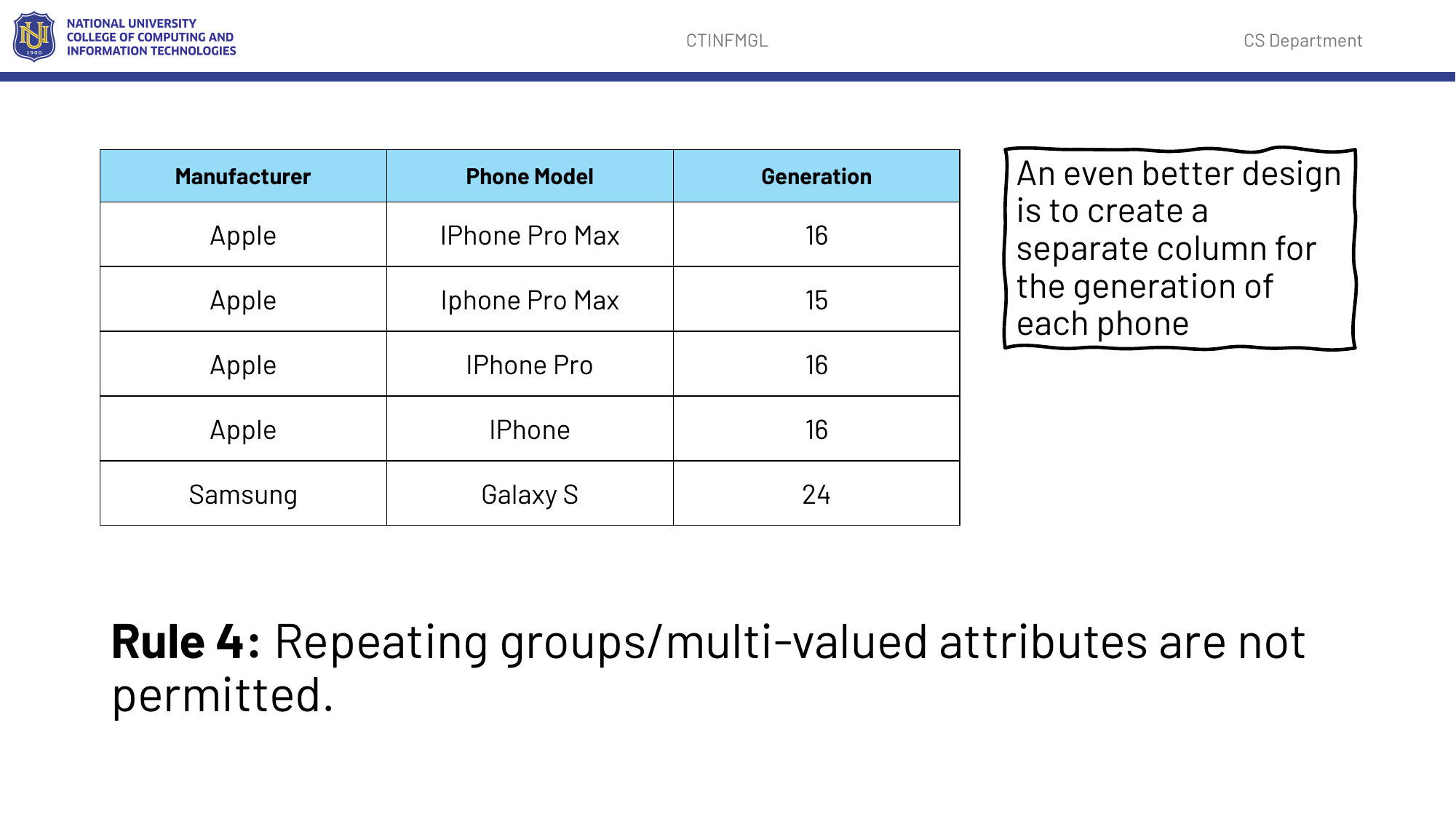

| Manufacturer | Phone Model | Generation |
| --- | --- | --- |
| Apple | IPhone Pro Max | 16 |
| Apple | Iphone Pro Max | 15 |
| Apple | IPhone Pro | 16 |
| Apple | IPhone | 16 |
| Samsung | Galaxy S | 24 |
An even better design is to create a separate column for the generation of each phone
Rule 4: Repeating groups/multi-valued attributes are not permitted.